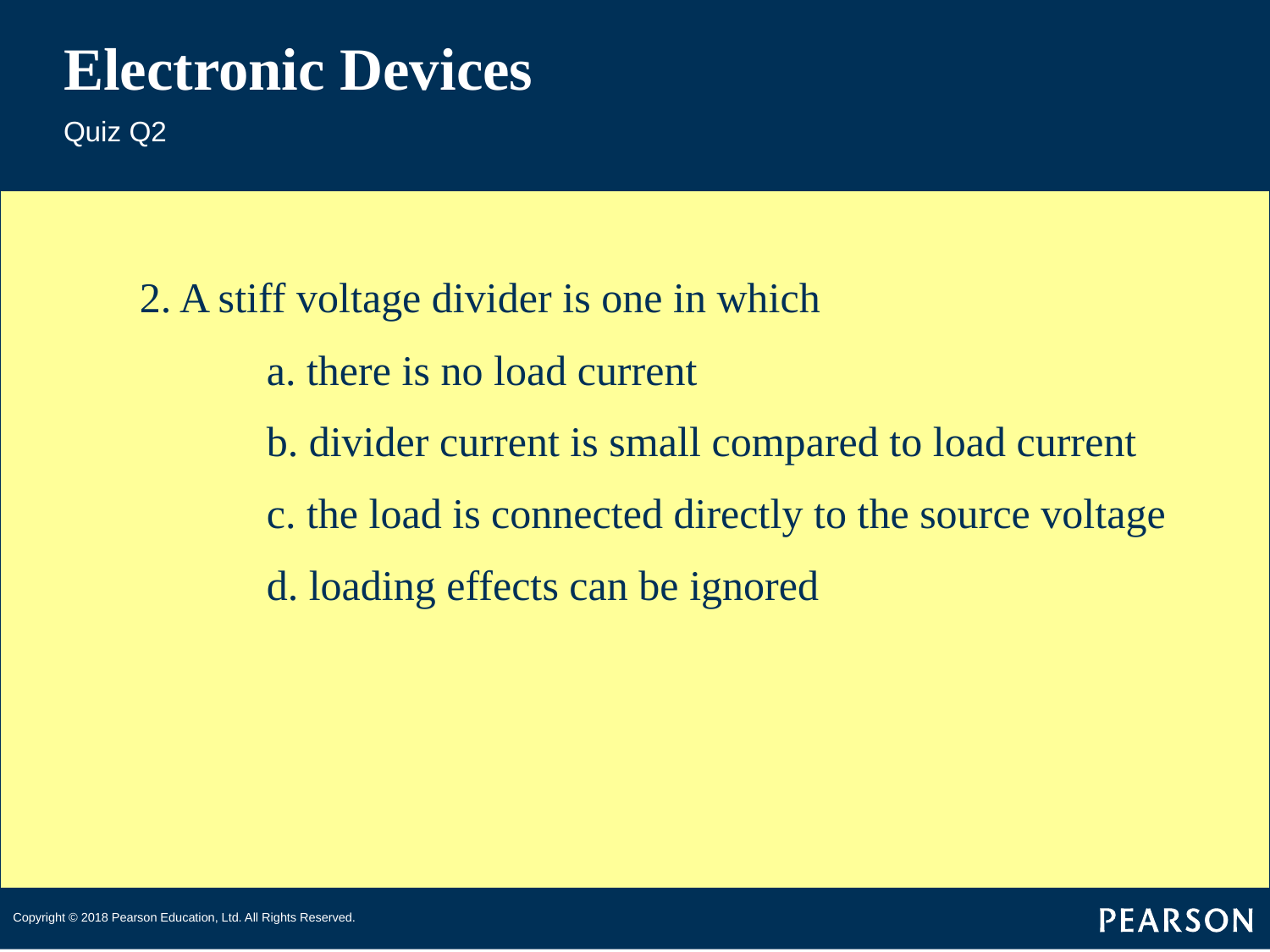

# Electronic Devices
Quiz Q2

2. A stiff voltage divider is one in which
	a. there is no load current
	b. divider current is small compared to load current
	c. the load is connected directly to the source voltage
	d. loading effects can be ignored